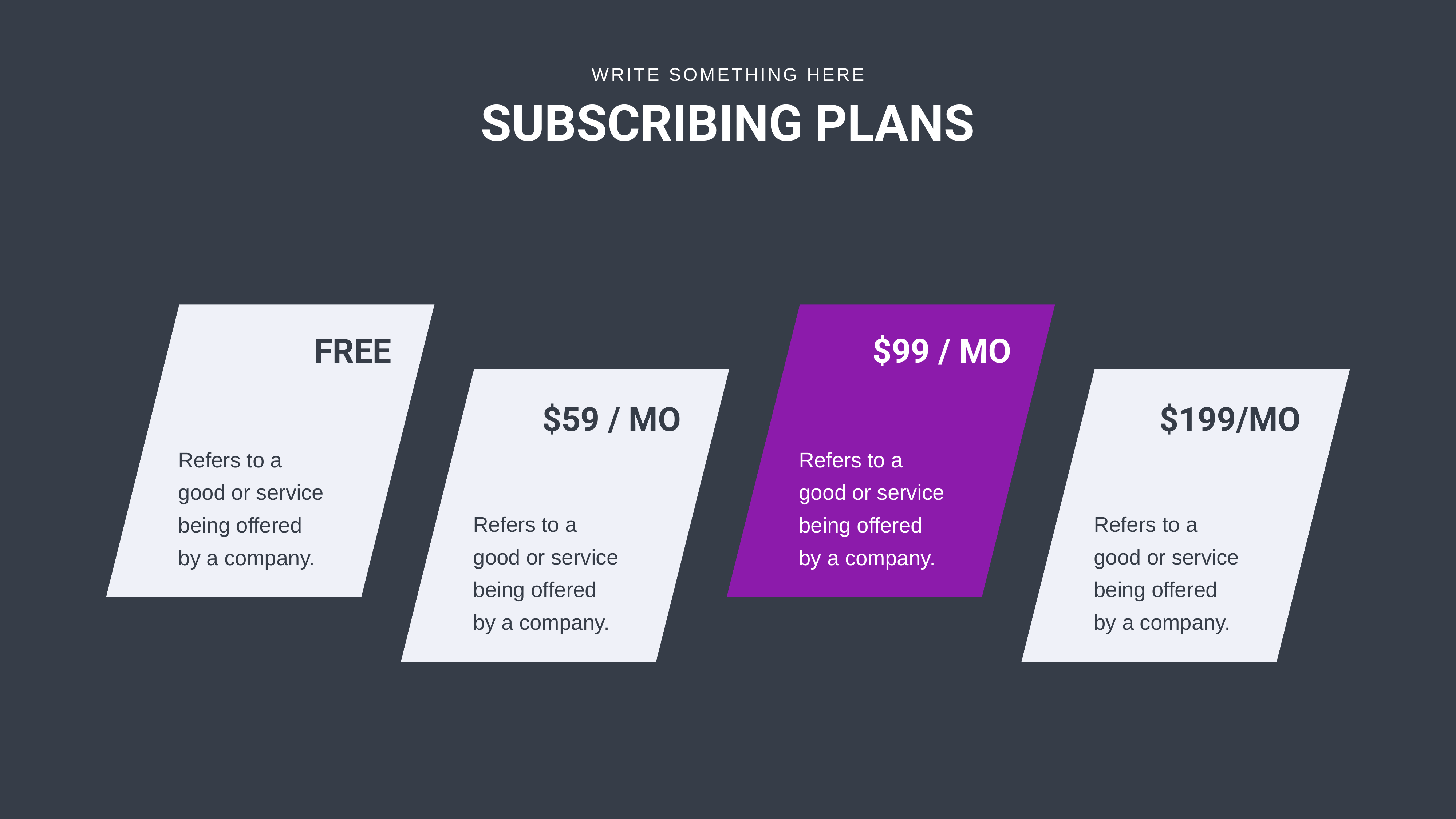

WRITE SOMETHING HERE
SUBSCRIBING PLANS

FREE
$99 / MO

$59 / MO
$199/MO
Refers to a good or service being offered by a company.
Refers to a good or service being offered by a company.
Refers to a good or service being offered by a company.
Refers to a good or service being offered by a company.